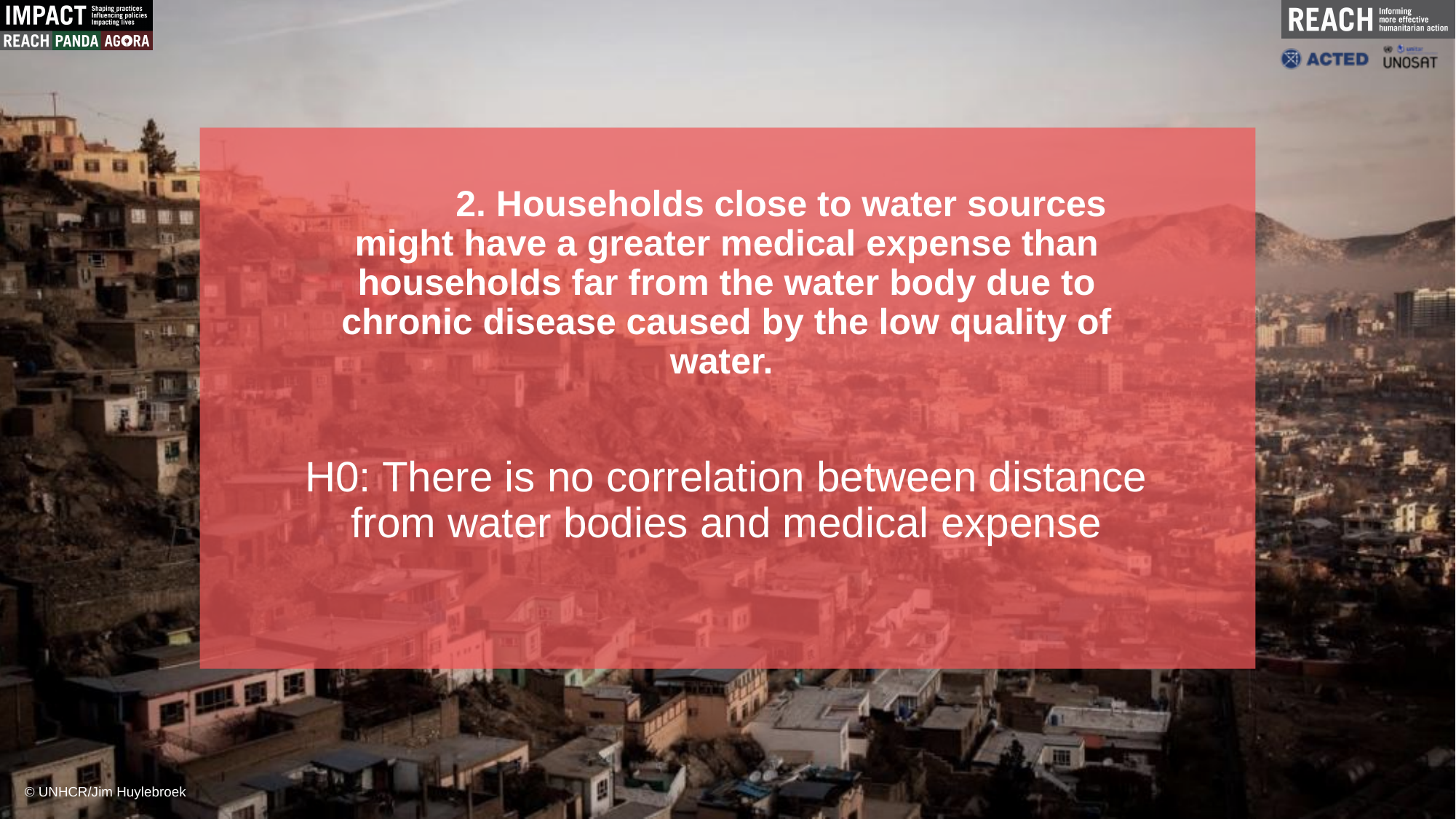

2. Households close to water sources might have a greater medical expense than households far from the water body due to chronic disease caused by the low quality of water.
H0: There is no correlation between distance from water bodies and medical expense